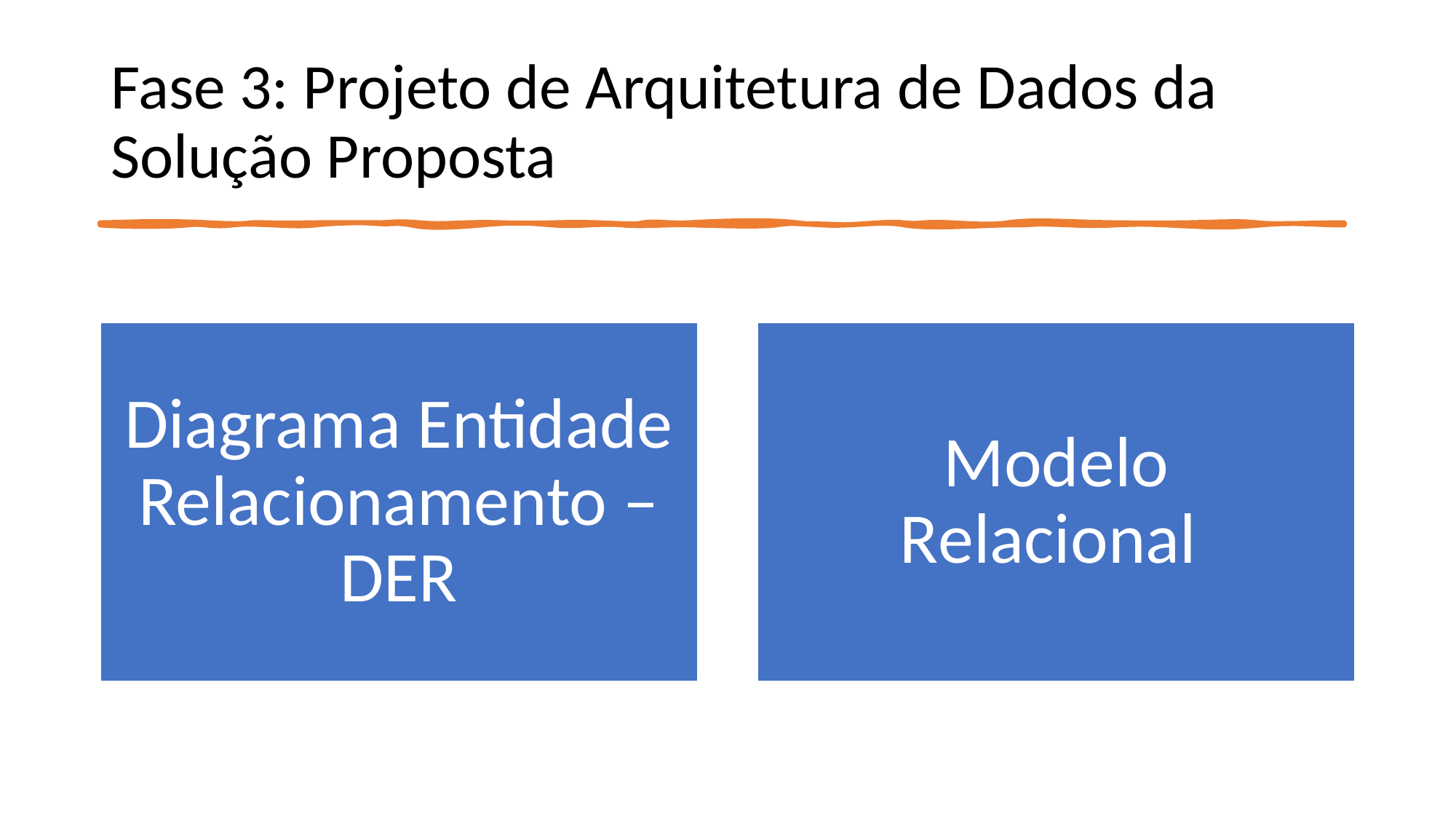

# Fase 3: Projeto de Arquitetura de Dados da Solução Proposta

Diagrama Entidade Relacionamento – DER
Modelo Relacional